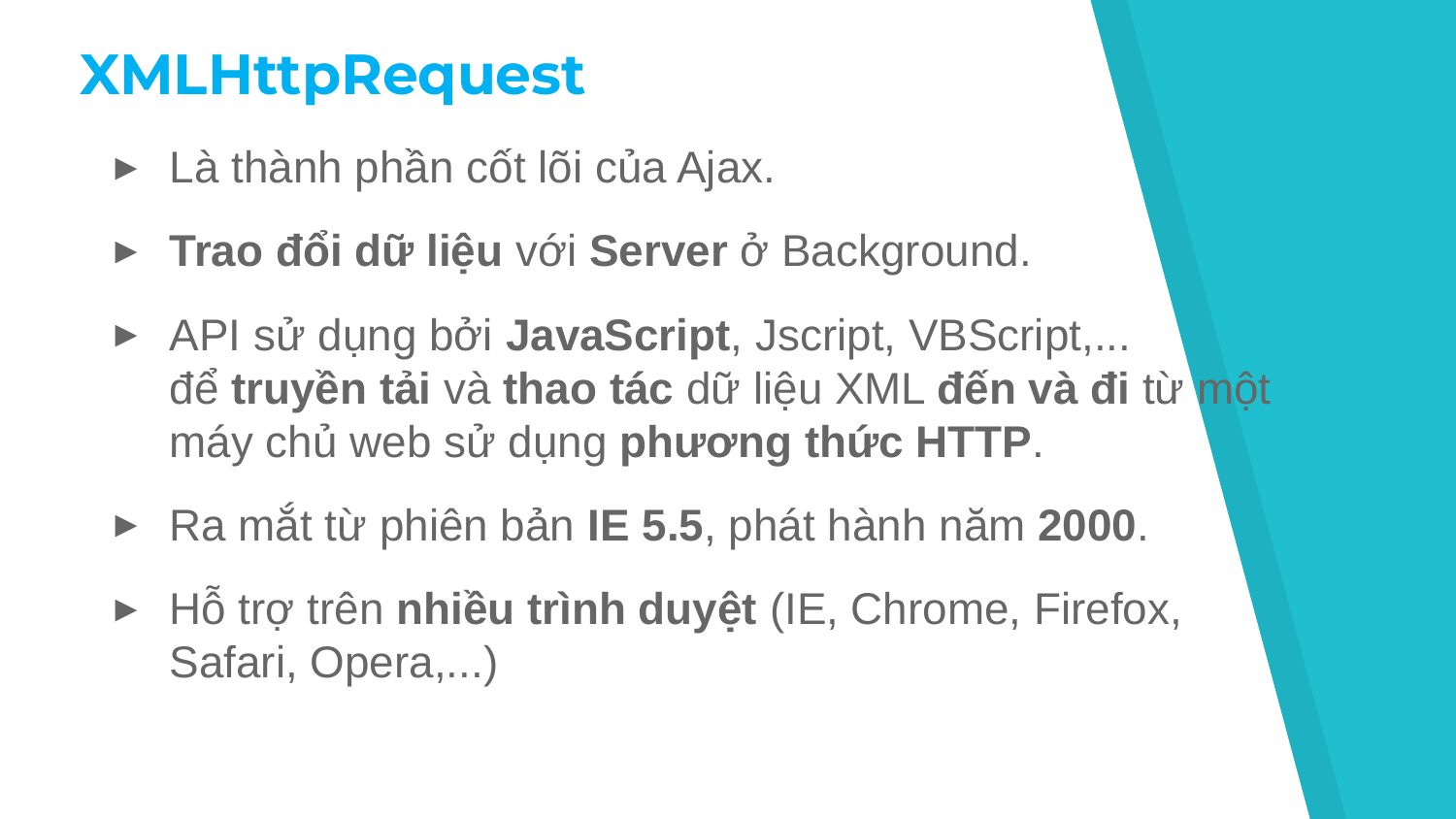

# XMLHttpRequest
Là thành phần cốt lõi của Ajax.
Trao đổi dữ liệu với Server ở Background.
API sử dụng bởi JavaScript, Jscript, VBScript,...        để truyền tải và thao tác dữ liệu XML đến và đi từ một máy chủ web sử dụng phương thức HTTP.
Ra mắt từ phiên bản IE 5.5, phát hành năm 2000.
Hỗ trợ trên nhiều trình duyệt (IE, Chrome, Firefox, Safari, Opera,...)